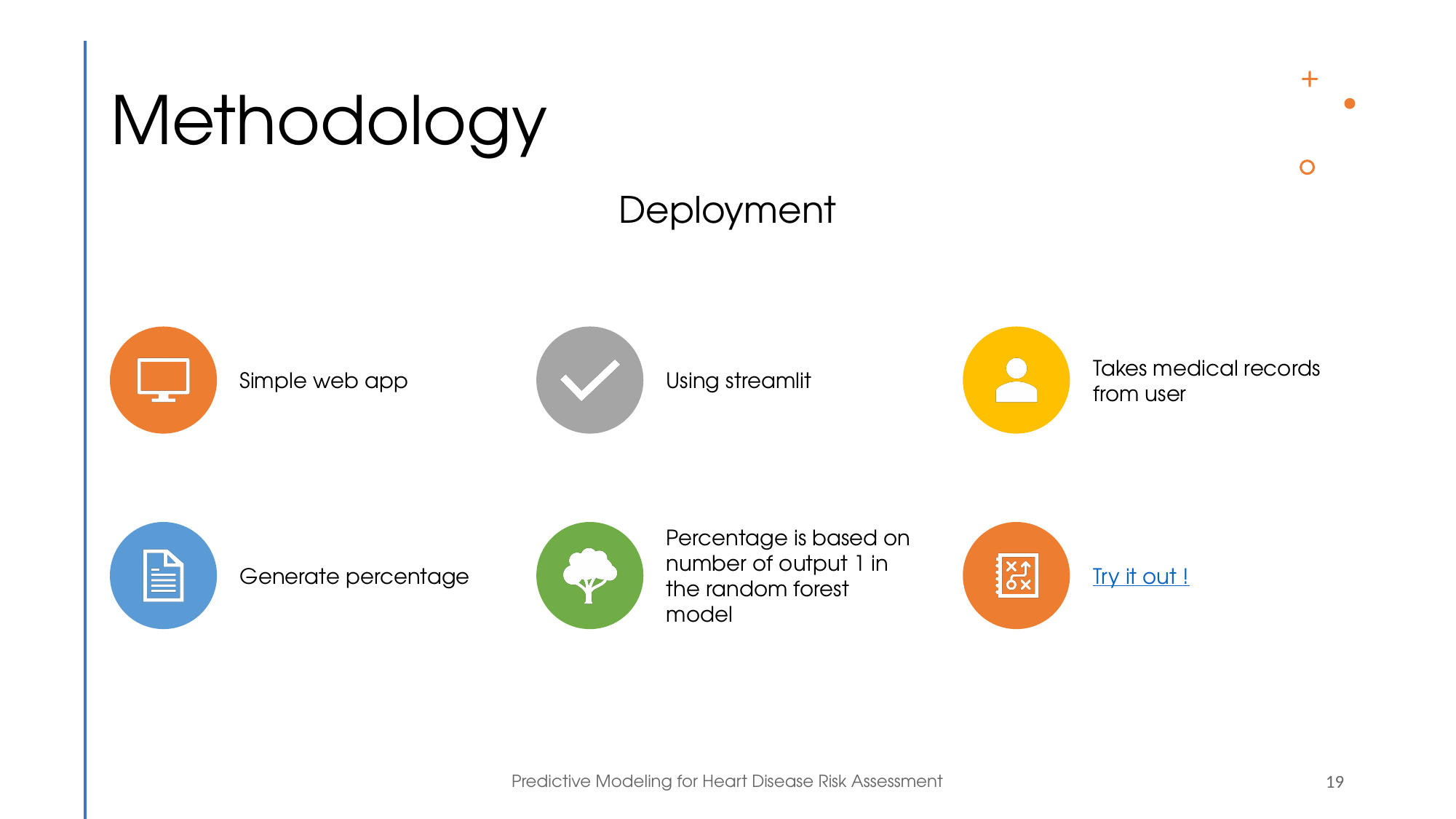

# Methodology

Deployment

Simple web app
Using streamlit
Takes medical records from user
Generate percentage
Percentage is based on number of output 1 in the random forest model
Try it out !
Predictive Modeling for Heart Disease Risk Assessment
19